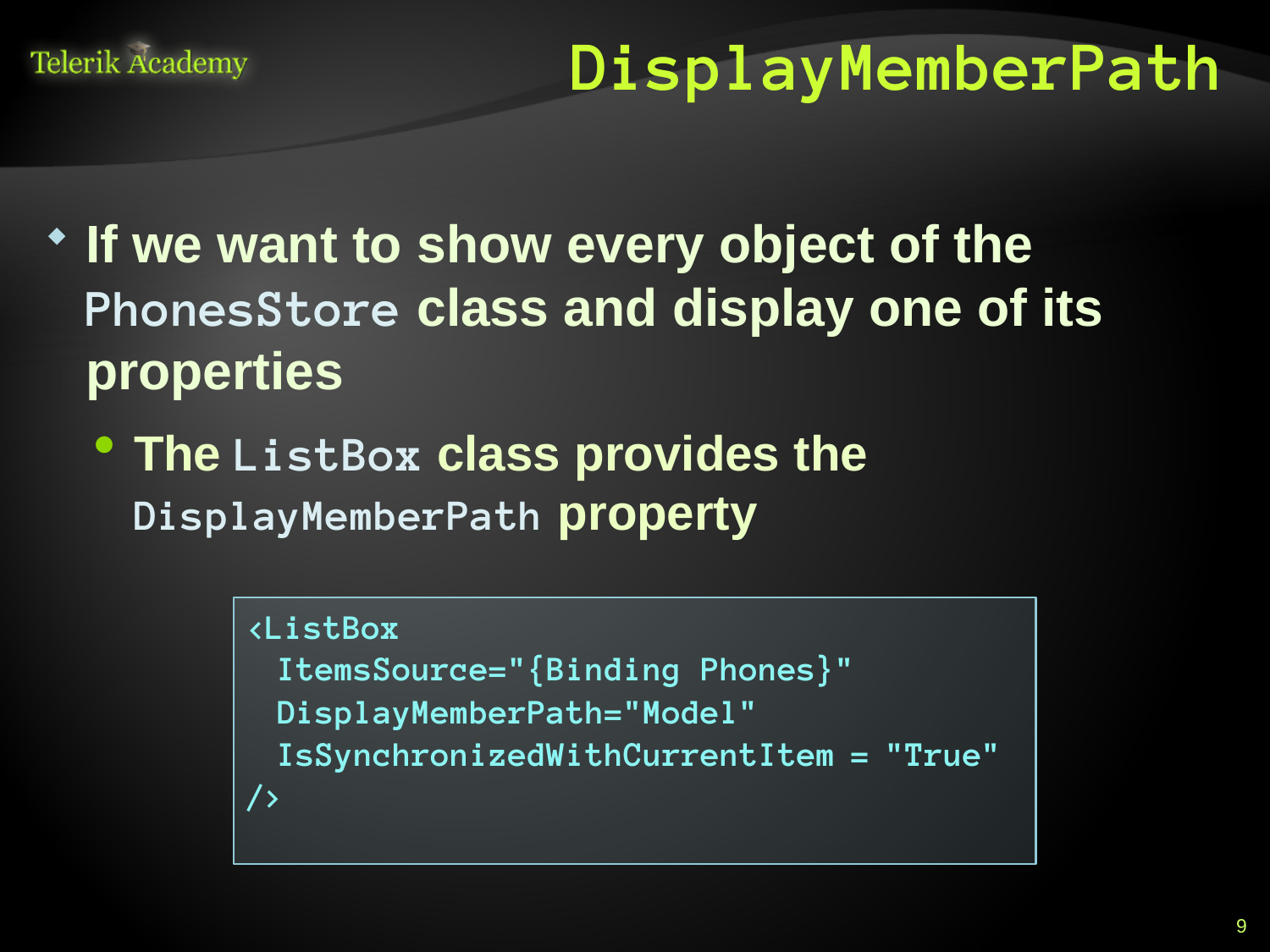

# DisplayMemberPath
If we want to show every object of the PhonesStore class and display one of its properties
The ListBox class provides the DisplayMemberPath property
<ListBox
  ItemsSource="{Binding Phones}"
  DisplayMemberPath="Model"
  IsSynchronizedWithCurrentItem = "True"
/>

9